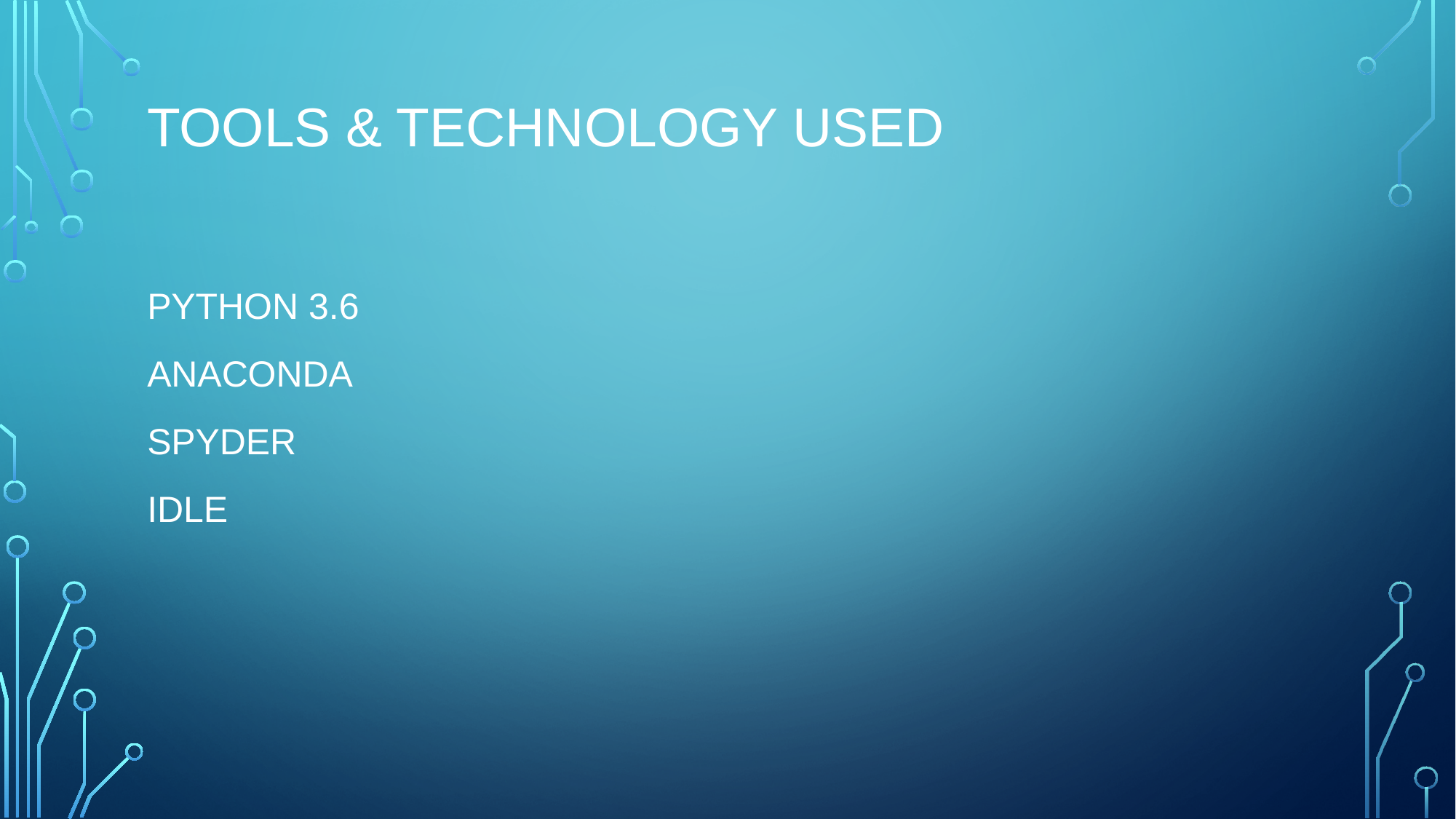

# TOOLS & technology USED
PYTHON 3.6
ANACONDA
SPYDER
IDLE